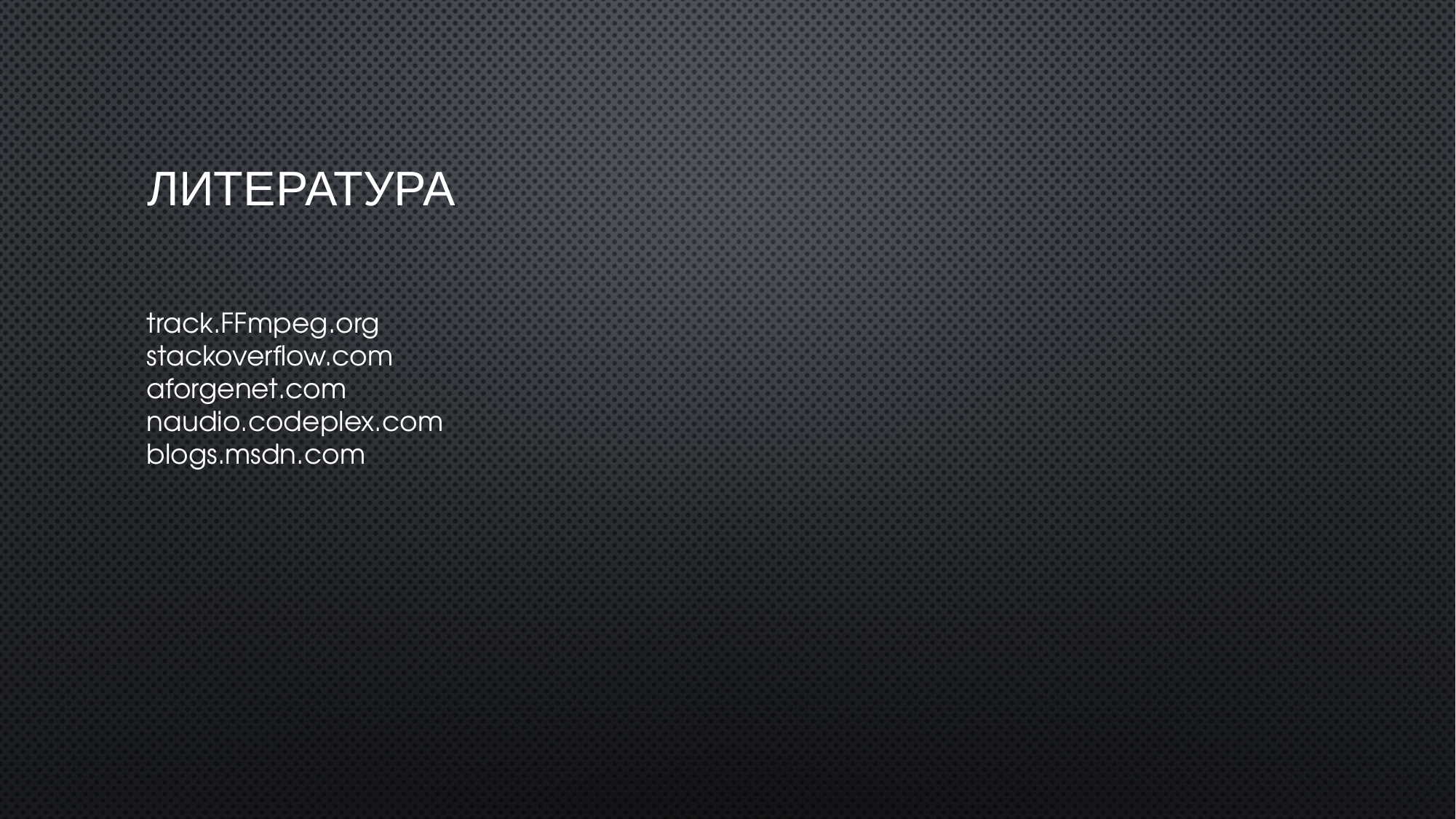

# Литература
track.FFmpeg.org
stackoverflow.com
aforgenet.com
naudio.codeplex.com
blogs.msdn.com